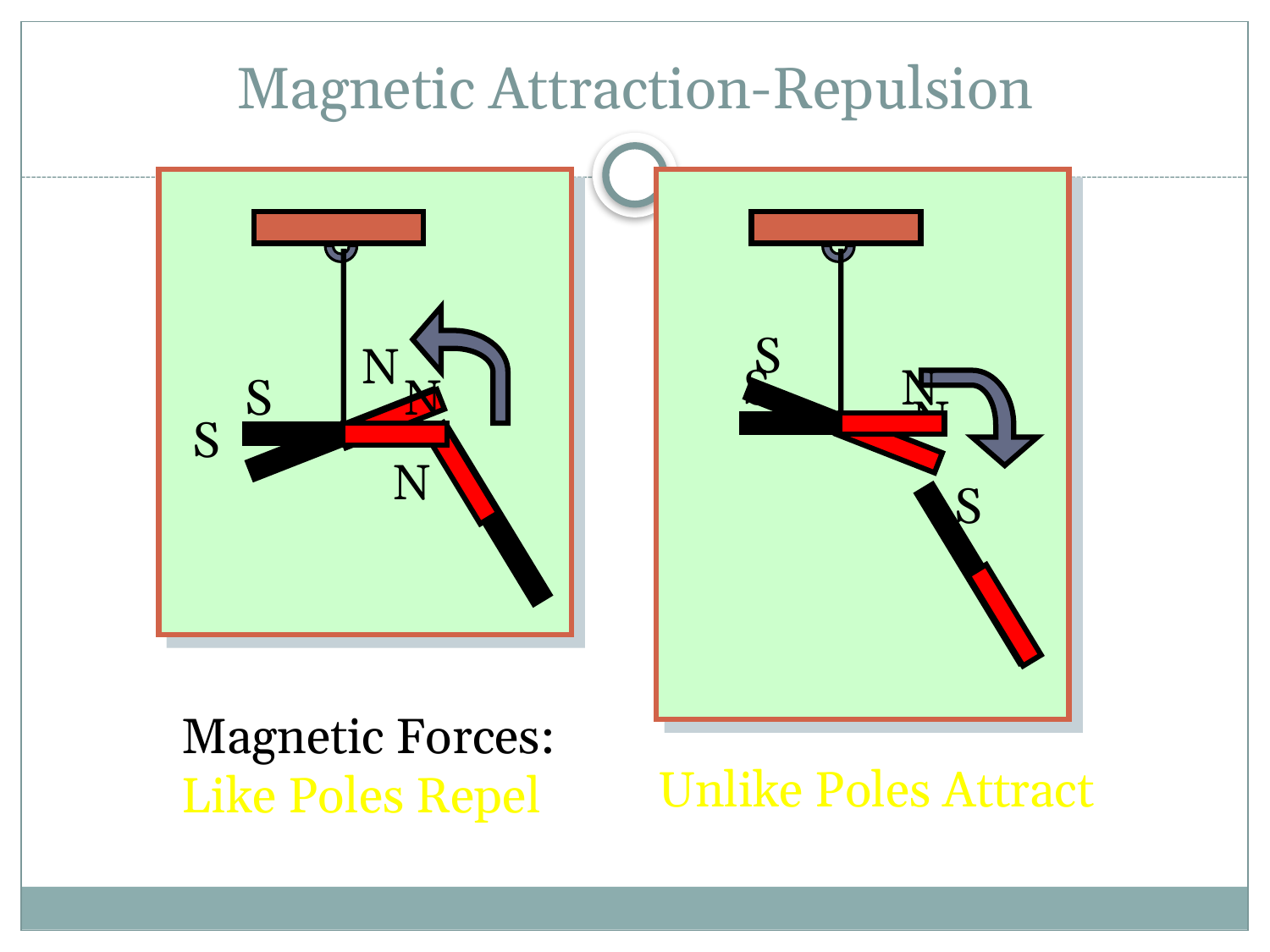

# Magnetic Attraction-Repulsion

N
S

N

S

N

S

S
N

S
N

Magnetic Forces: Like Poles Repel
Unlike Poles Attract